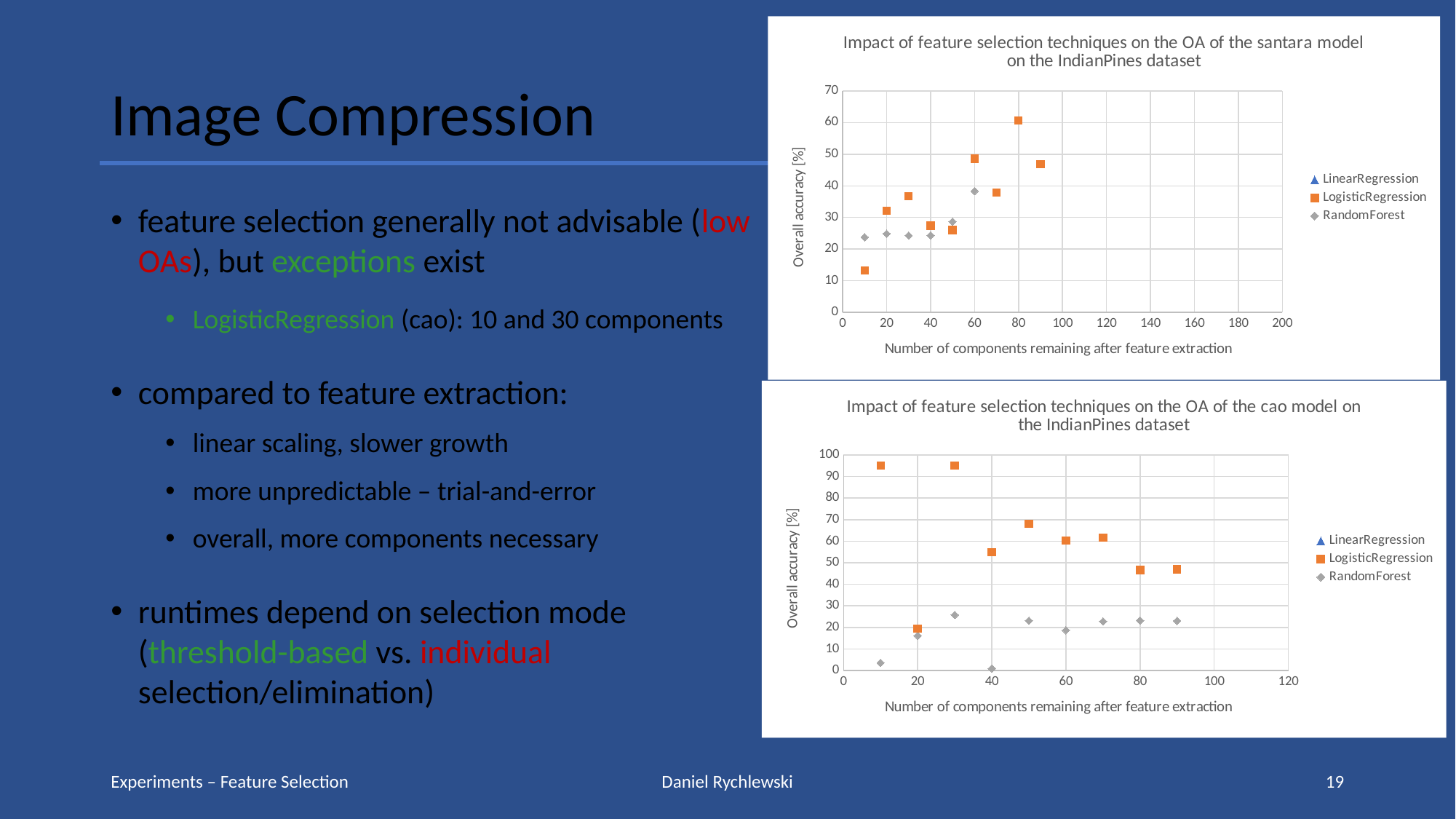

### Chart: Impact of feature selection techniques on the OA of the santara model on the IndianPines dataset

| Category |  | LogisticRegression | RandomForest |
|---|---|---|---|
Image Compression
feature selection generally not advisable (low OAs), but exceptions exist
LogisticRegression (cao): 10 and 30 components
compared to feature extraction:
linear scaling, slower growth
more unpredictable – trial-and-error
overall, more components necessary
runtimes depend on selection mode (threshold-based vs. individual selection/elimination)

### Chart: Impact of feature selection techniques on the OA of the cao model on the IndianPines dataset

| Category |  | LogisticRegression | RandomForest |
|---|---|---|---|
Experiments – Feature Selection
Daniel Rychlewski
19